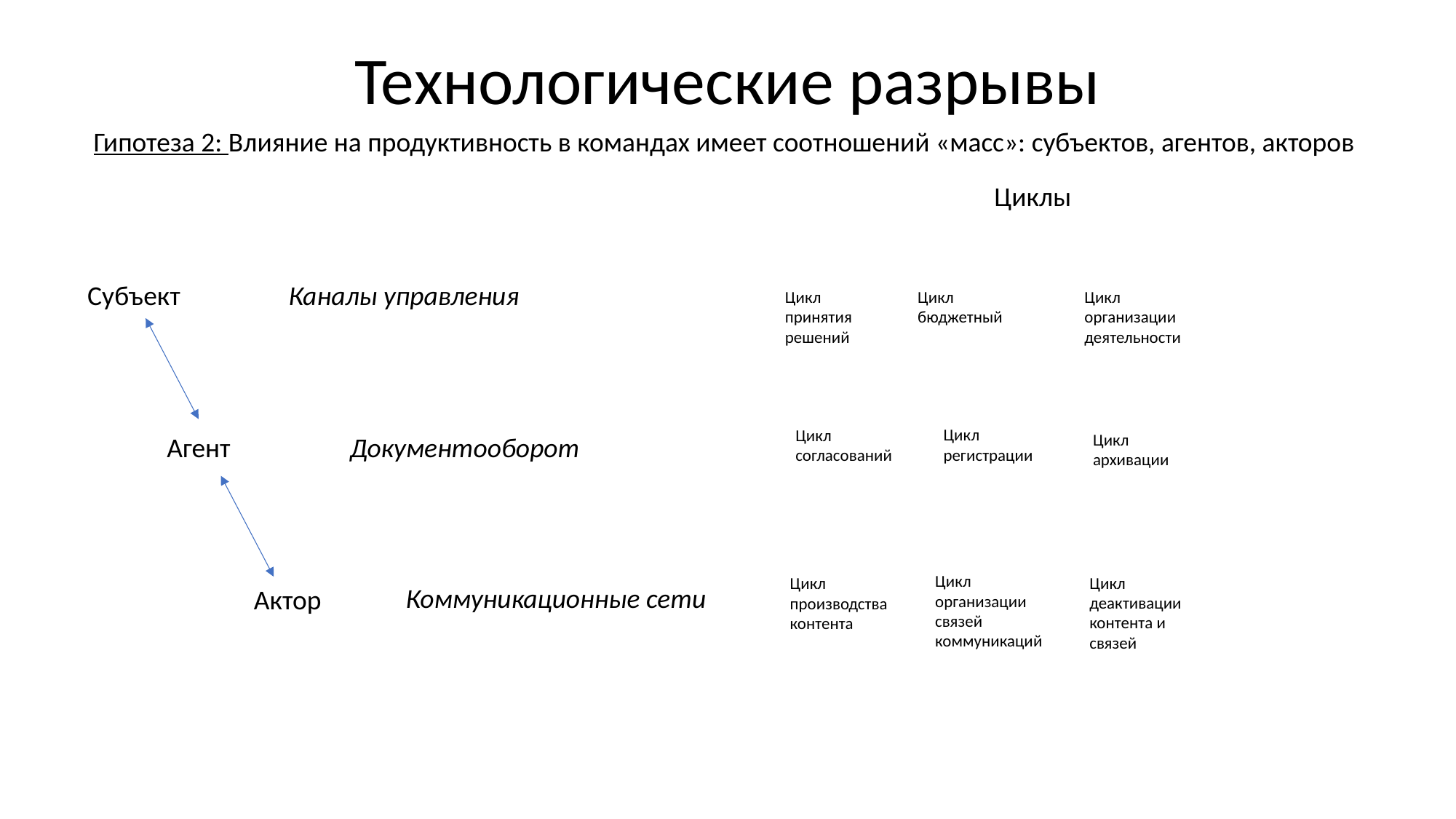

# Технологические разрывы
Гипотеза 2: Влияние на продуктивность в командах имеет соотношений «масс»: субъектов, агентов, акторов
Циклы
Субъект
Каналы управления
Цикл организации деятельности
Цикл принятия решений
Цикл бюджетный
Цикл регистрации
Цикл согласований
Цикл архивации
Агент
Документооборот
Цикл организации связей коммуникаций
Цикл деактивации контента и связей
Цикл производства контента
Коммуникационные сети
Актор